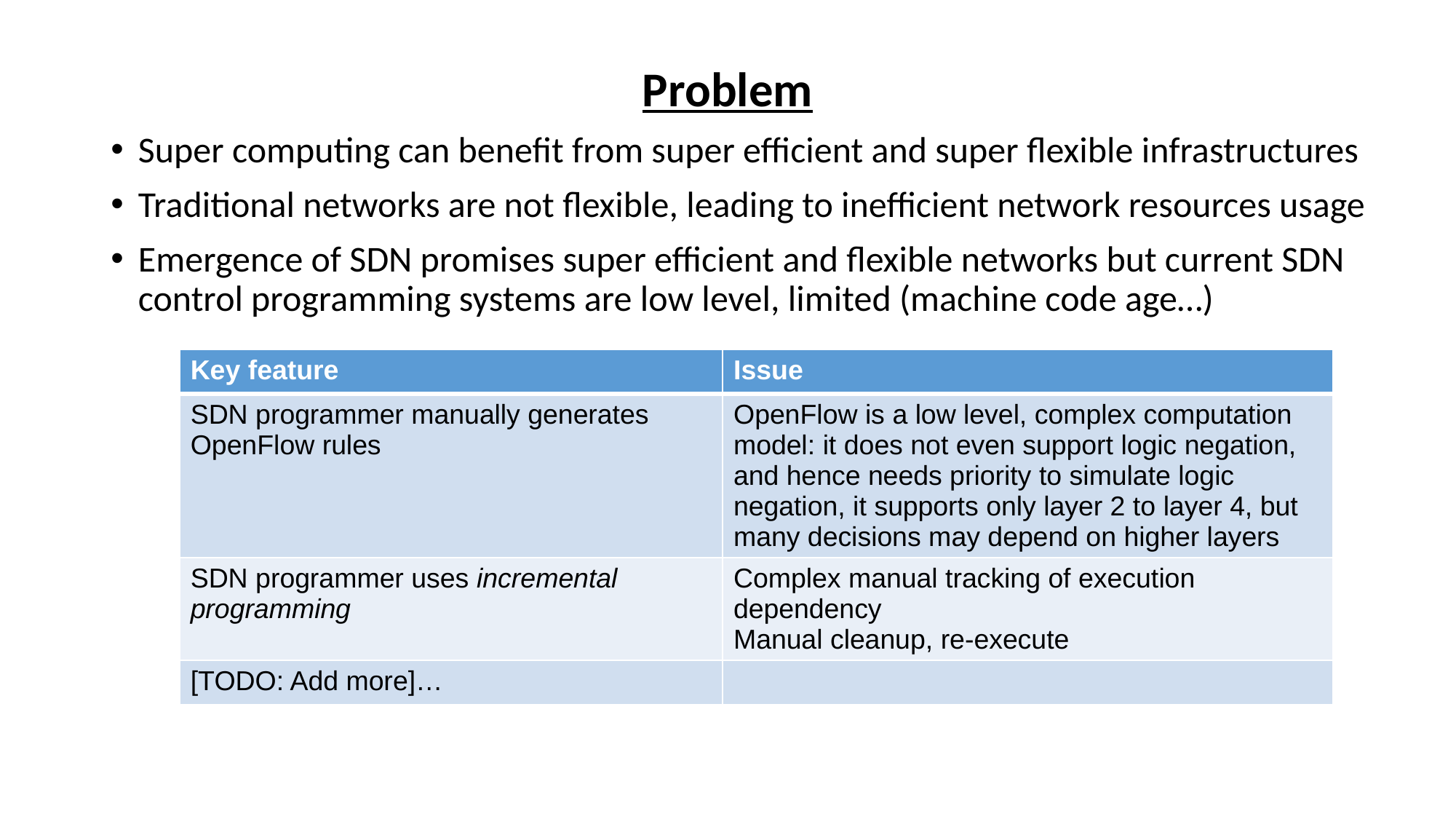

# Problem
Super computing can benefit from super efficient and super flexible infrastructures
Traditional networks are not flexible, leading to inefficient network resources usage
Emergence of SDN promises super efficient and flexible networks but current SDN control programming systems are low level, limited (machine code age…)
| Key feature | Issue |
| --- | --- |
| SDN programmer manually generates OpenFlow rules | OpenFlow is a low level, complex computation model: it does not even support logic negation, and hence needs priority to simulate logic negation, it supports only layer 2 to layer 4, but many decisions may depend on higher layers |
| SDN programmer uses incremental programming | Complex manual tracking of execution dependency Manual cleanup, re-execute |
| [TODO: Add more]… |  |